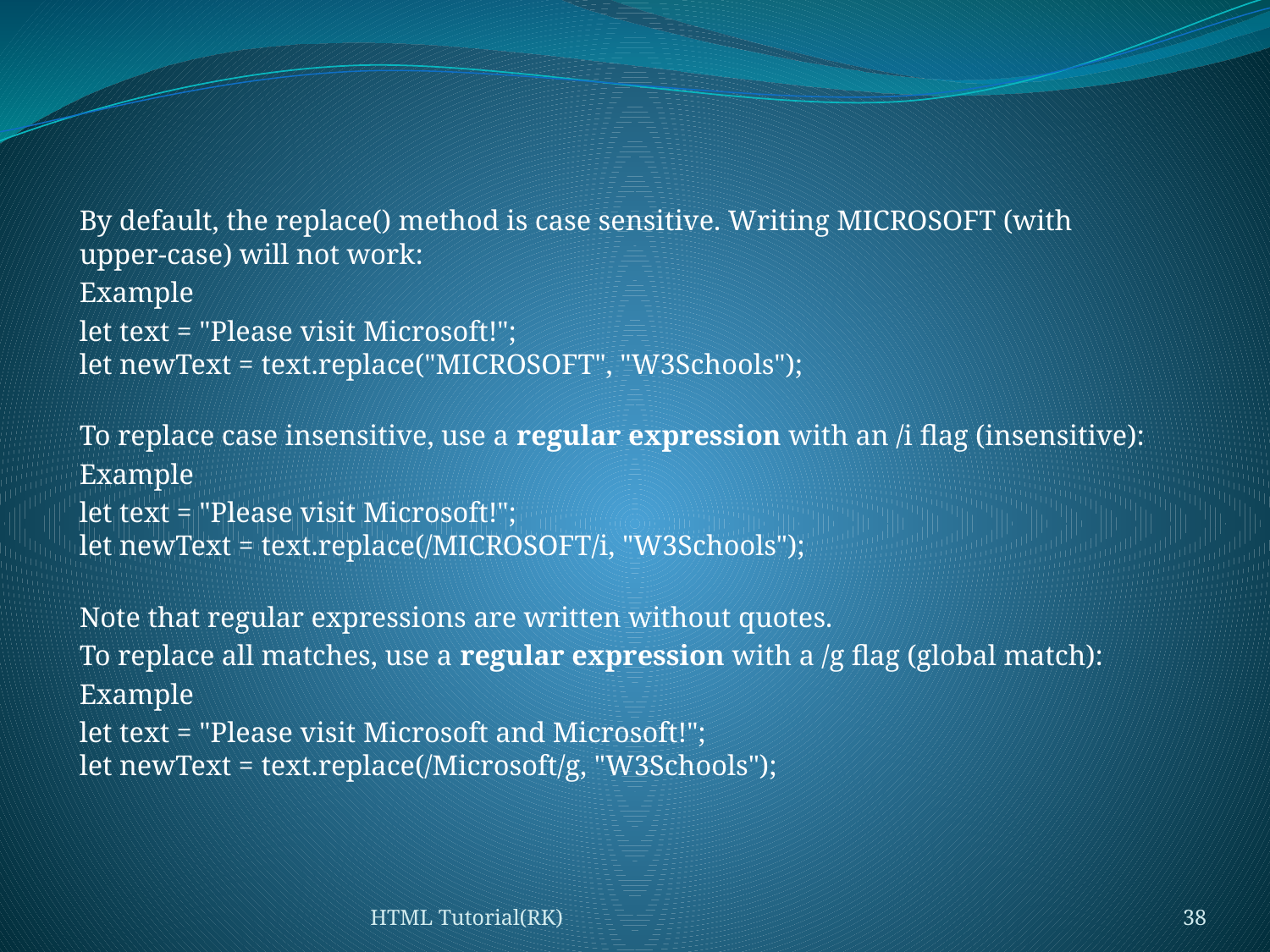

#

By default, the replace() method is case sensitive. Writing MICROSOFT (with upper-case) will not work:
Example
let text = "Please visit Microsoft!";
let newText = text.replace("MICROSOFT", "W3Schools");
To replace case insensitive, use a regular expression with an /i flag (insensitive):
Example
let text = "Please visit Microsoft!";
let newText = text.replace(/MICROSOFT/i, "W3Schools");
Note that regular expressions are written without quotes.
To replace all matches, use a regular expression with a /g flag (global match):
Example
let text = "Please visit Microsoft and Microsoft!";
let newText = text.replace(/Microsoft/g, "W3Schools");

HTML Tutorial(RK)
38